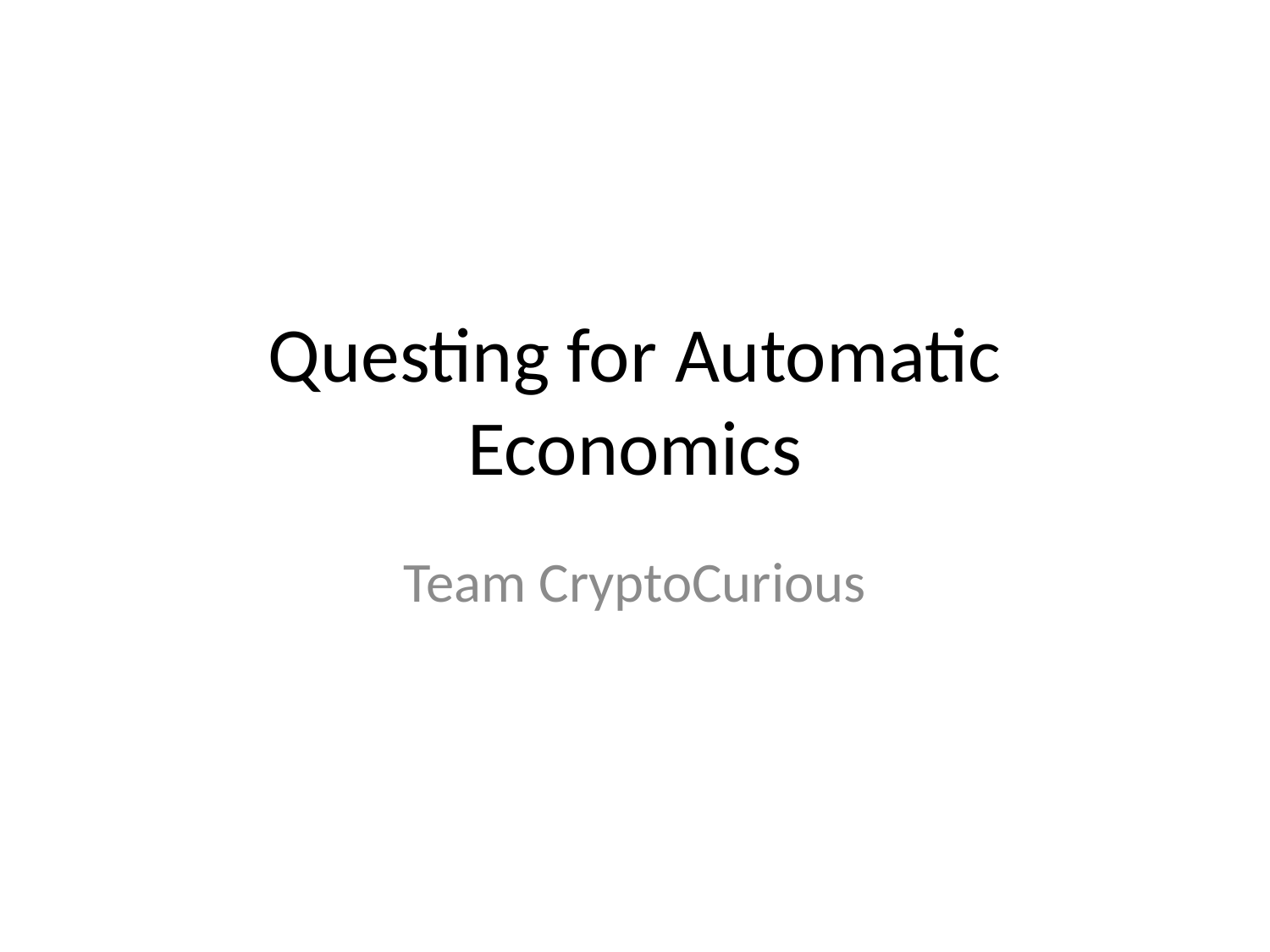

# Questing for Automatic Economics
Team CryptoCurious